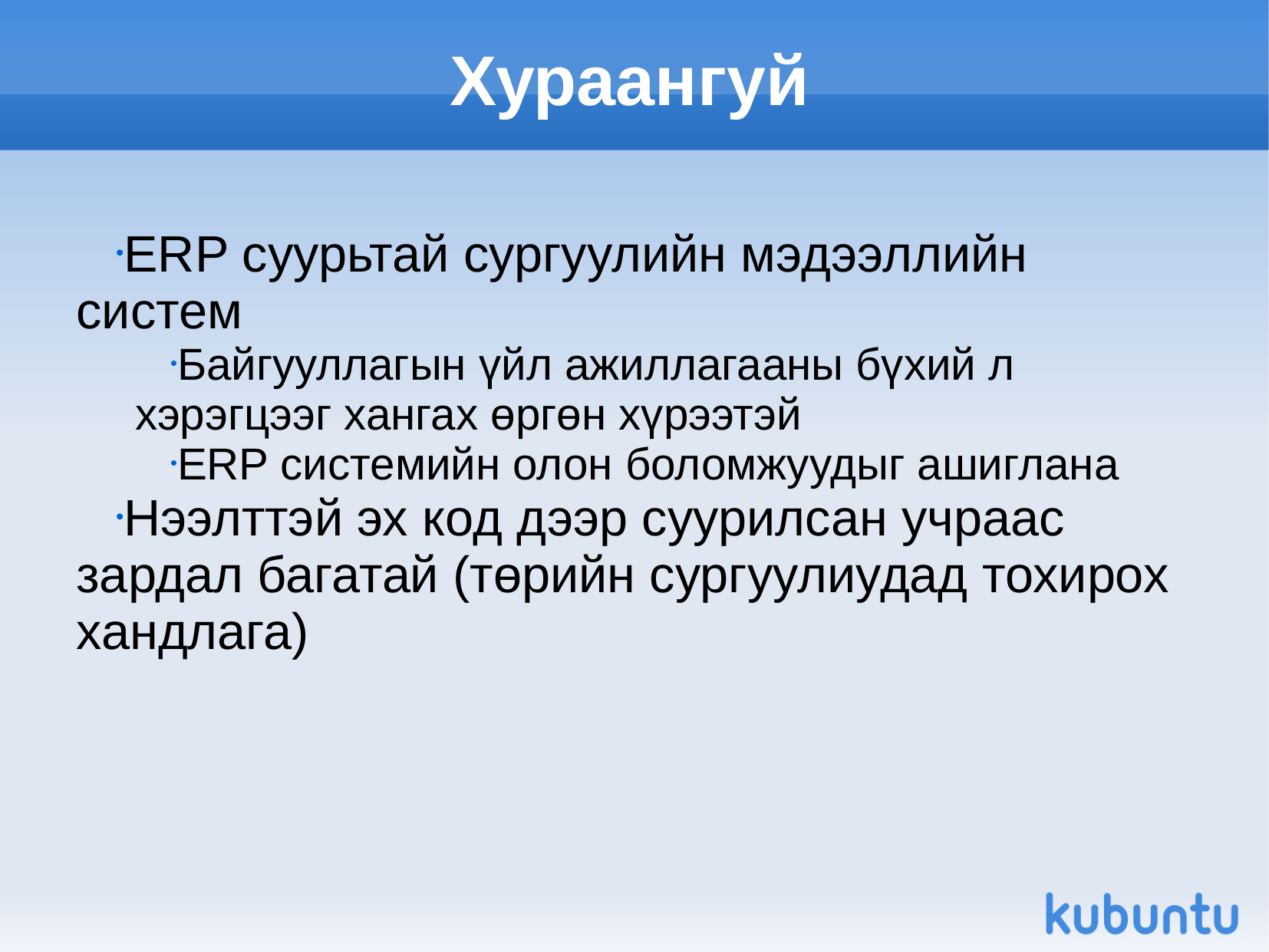

Хураангуй
ERP суурьтай сургуулийн мэдээллийн систем
Байгууллагын үйл ажиллагааны бүхий л хэрэгцээг хангах өргөн хүрээтэй
ERP системийн олон боломжуудыг ашиглана
Нээлттэй эх код дээр суурилсан учраас зардал багатай (төрийн сургуулиудад тохирох хандлага)